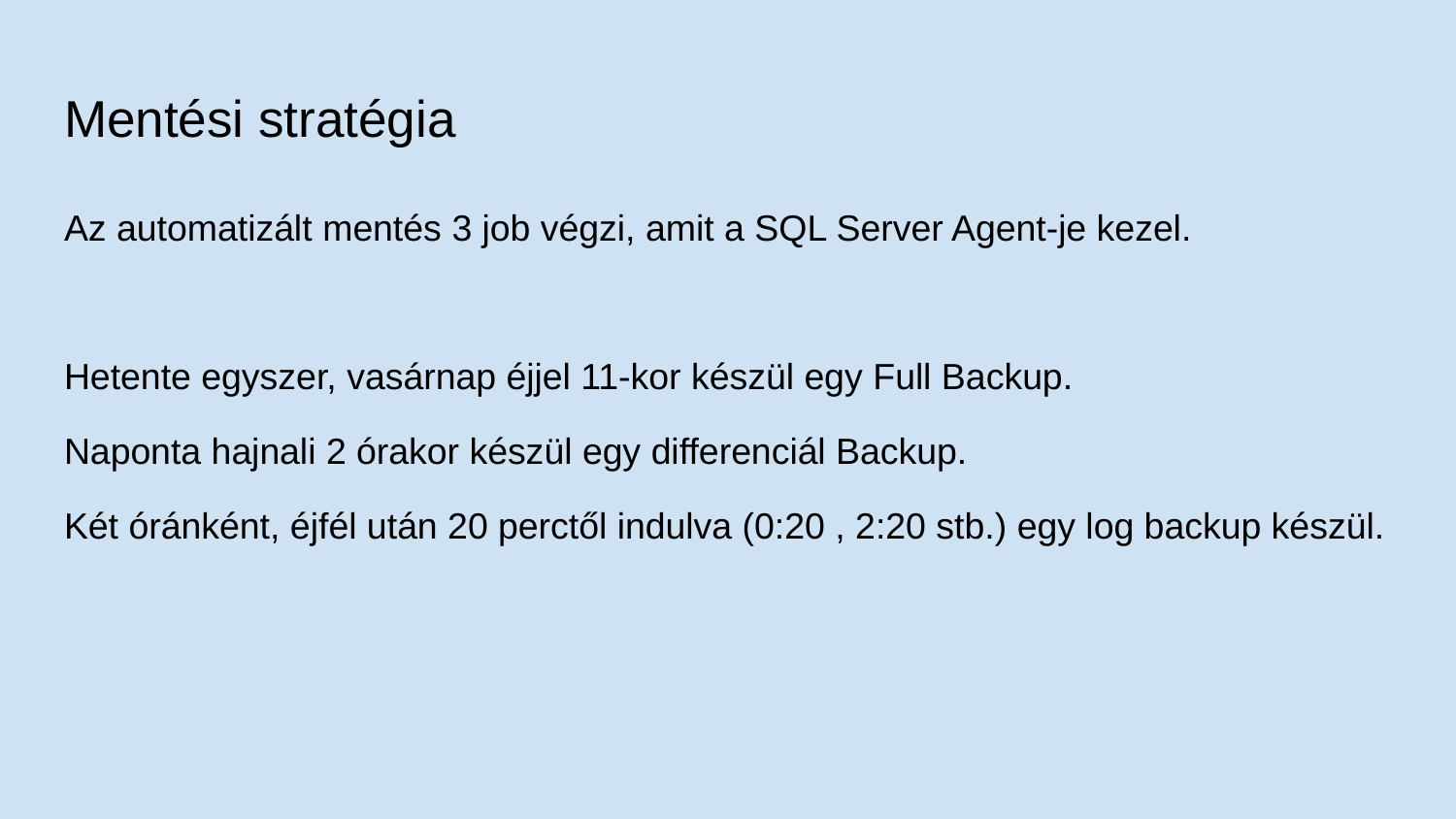

# Mentési stratégia
Az automatizált mentés 3 job végzi, amit a SQL Server Agent-je kezel.

Hetente egyszer, vasárnap éjjel 11-kor készül egy Full Backup.
Naponta hajnali 2 órakor készül egy differenciál Backup.
Két óránként, éjfél után 20 perctől indulva (0:20 , 2:20 stb.) egy log backup készül.